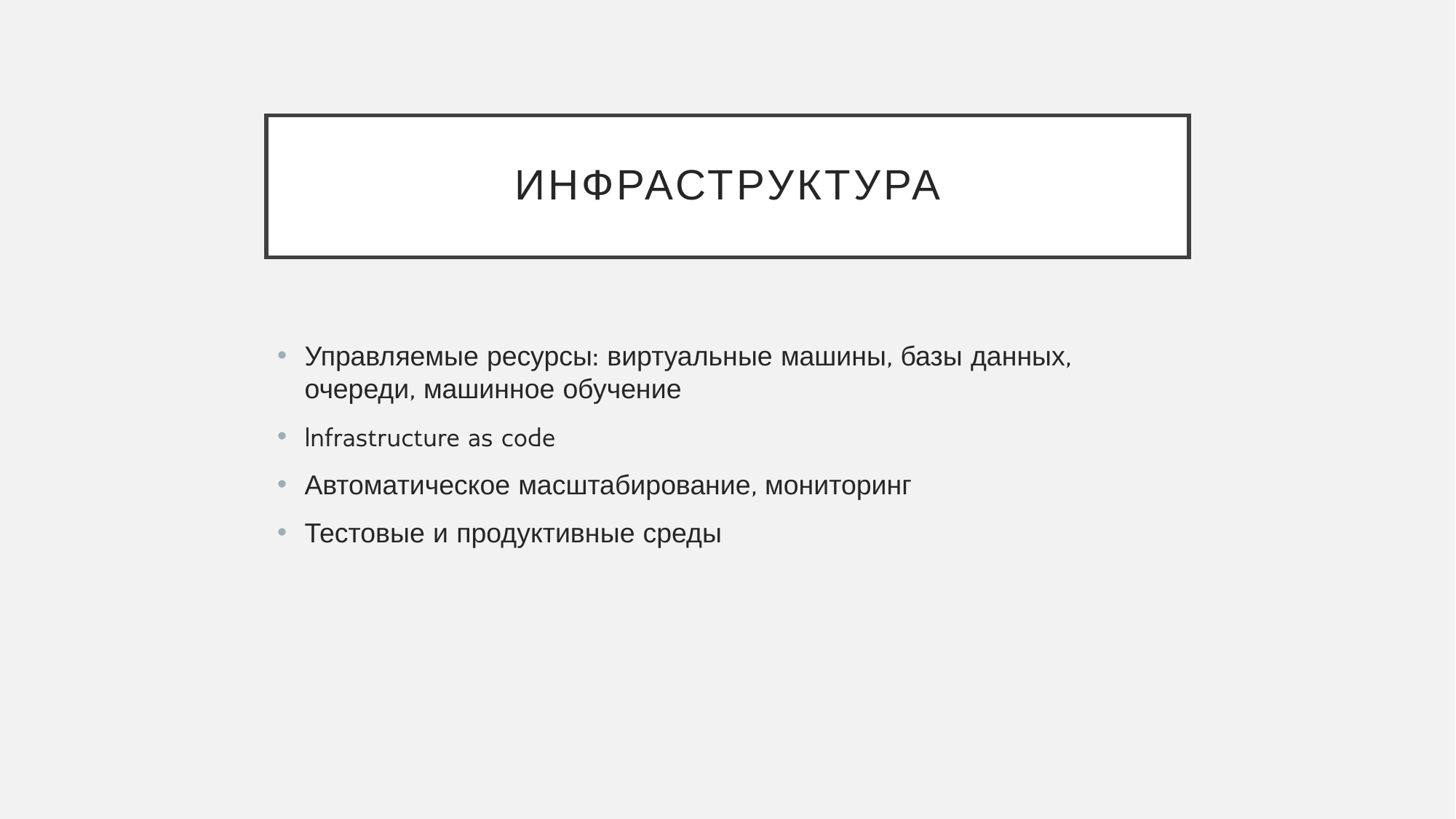

# инфраструктура
Управляемые ресурсы: виртуальные машины, базы данных, очереди, машинное обучение
Infrastructure as code
Автоматическое масштабирование, мониторинг
Тестовые и продуктивные среды